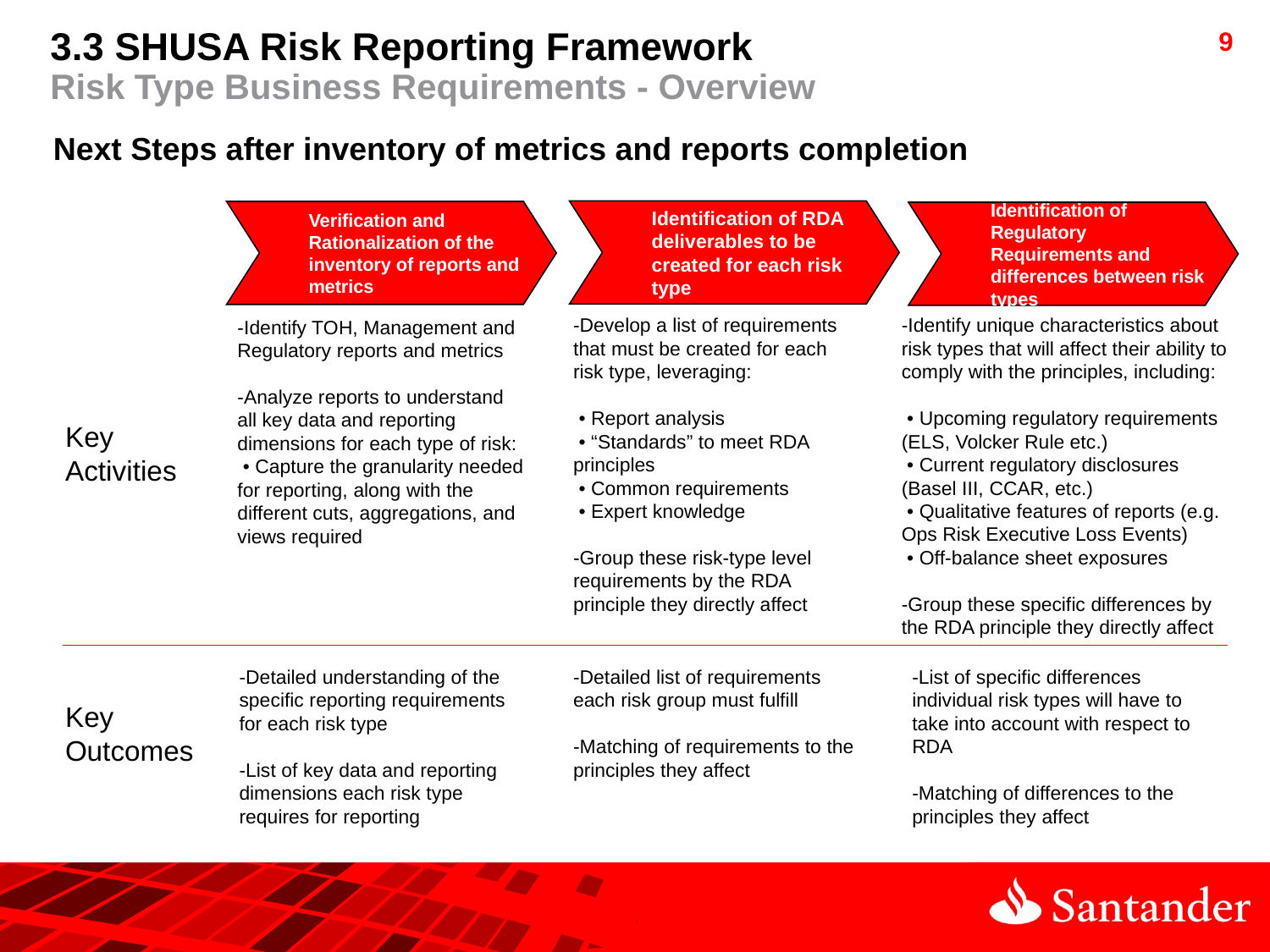

3.3 SHUSA Risk Reporting Framework
Risk Type Business Requirements - Overview
Next Steps after inventory of metrics and reports completion
Identification of RDA deliverables to be created for each risk type
Verification and Rationalization of the inventory of reports and metrics
Identification of Regulatory Requirements and differences between risk types
-Develop a list of requirements that must be created for each risk type, leveraging:

 • Report analysis
 • “Standards” to meet RDA principles
 • Common requirements
 • Expert knowledge

-Group these risk-type level requirements by the RDA principle they directly affect
-Identify unique characteristics about risk types that will affect their ability to comply with the principles, including:

 • Upcoming regulatory requirements (ELS, Volcker Rule etc.)
 • Current regulatory disclosures (Basel III, CCAR, etc.)
 • Qualitative features of reports (e.g. Ops Risk Executive Loss Events)
 • Off-balance sheet exposures

-Group these specific differences by the RDA principle they directly affect
-Identify TOH, Management and Regulatory reports and metrics

-Analyze reports to understand all key data and reporting dimensions for each type of risk:
 • Capture the granularity needed for reporting, along with the different cuts, aggregations, and views required

Key Activities
-List of specific differences  individual risk types will have to take into account with respect to RDA

-Matching of differences to the principles they affect
-Detailed understanding of the specific reporting requirements for each risk type

-List of key data and reporting dimensions each risk type requires for reporting
-Detailed list of requirements each risk group must fulfill

-Matching of requirements to the principles they affect
Key Outcomes